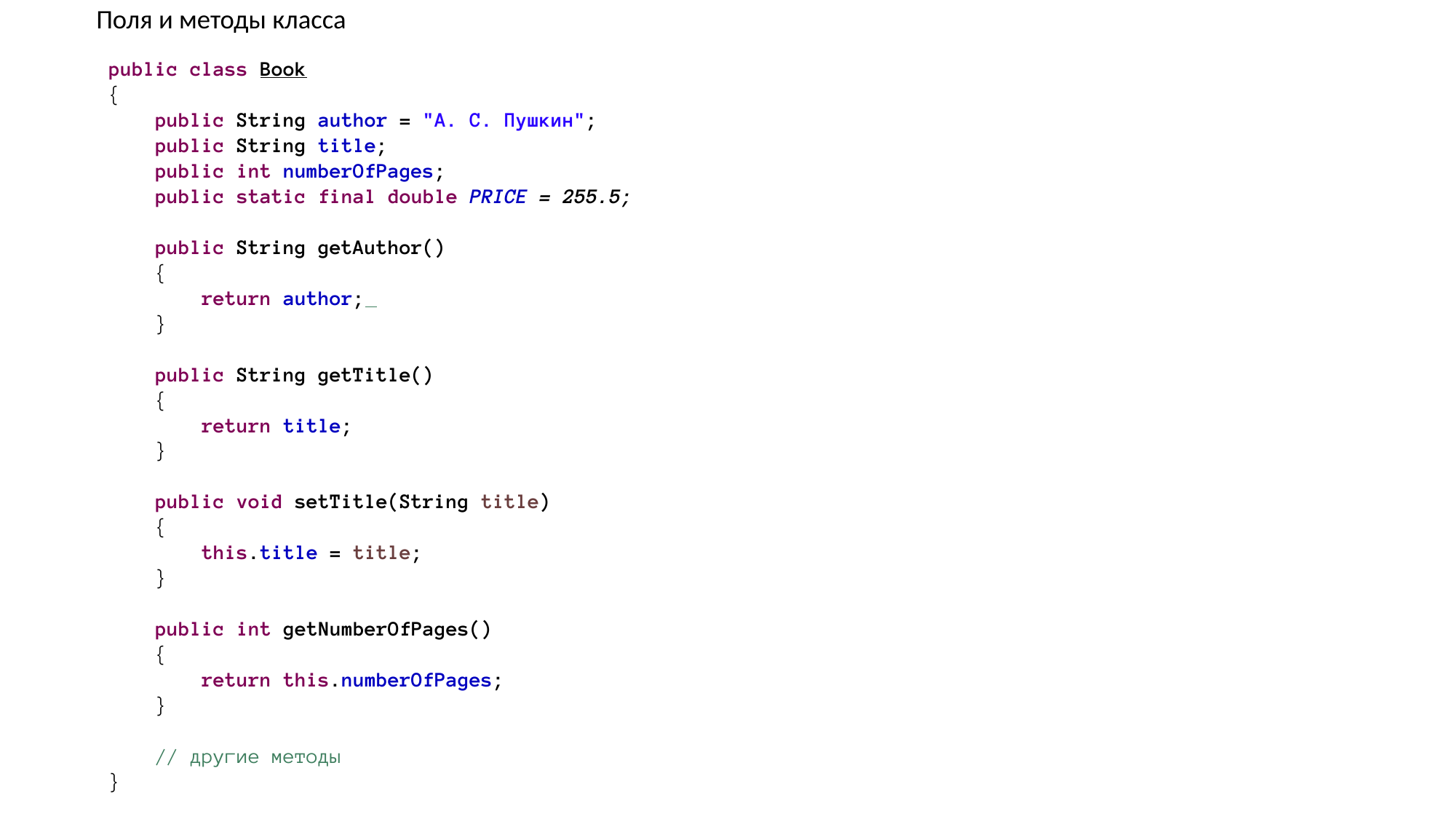

# Поля и методы класса
public class Book
{
    public String author = "A. C. Пушкин";
    public String title;
    public int numberOfPages;
    public static final double PRICE = 255.5;

    public String getAuthor()
    {
        return author;
    }

    public String getTitle()
    {
        return title;
    }

    public void setTitle(String title)
    {
        this.title = title;
    }

    public int getNumberOfPages()
    {
        return this.numberOfPages;
    }

    // другие методы
}